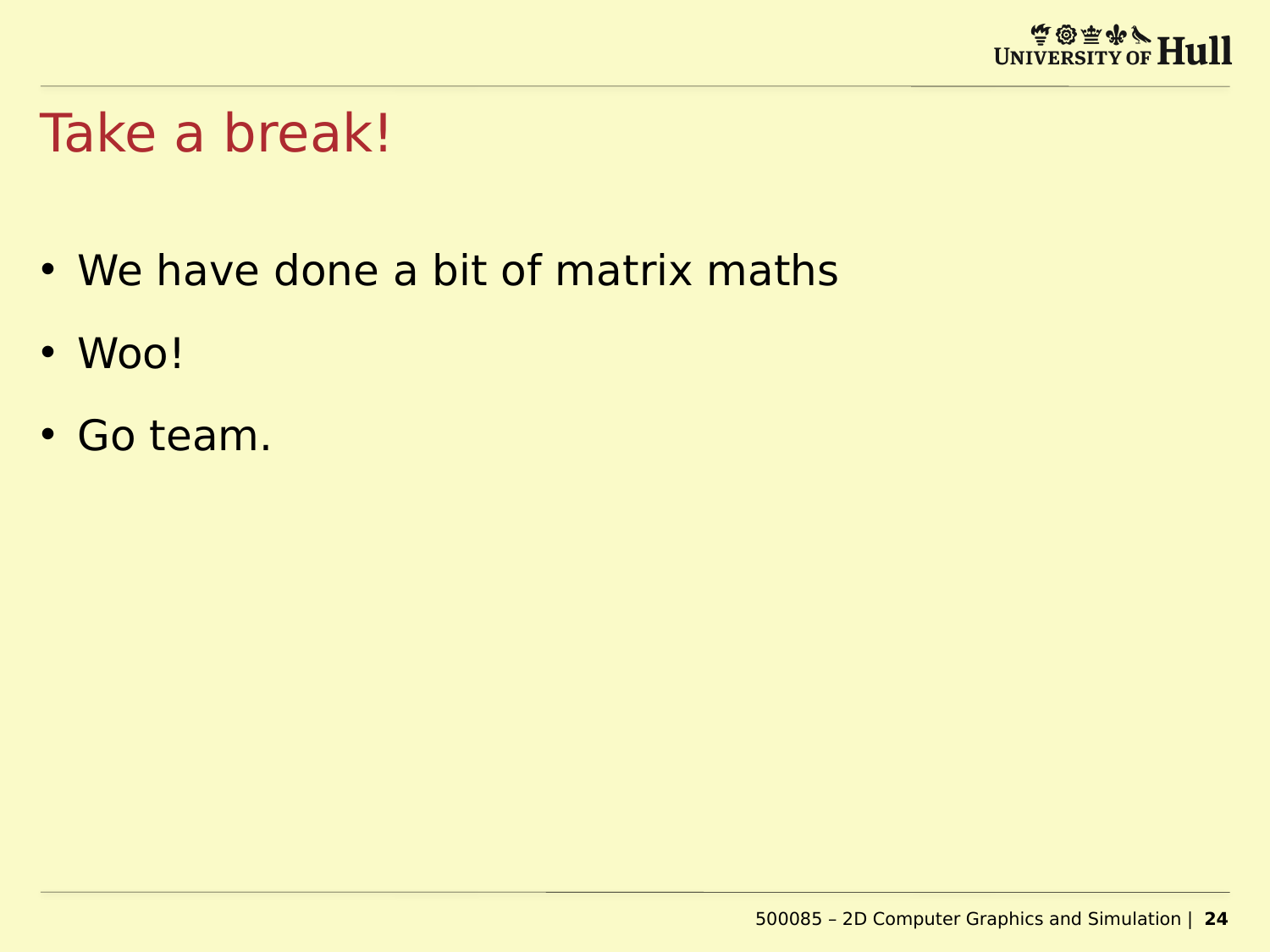

# Take a break!
We have done a bit of matrix maths
Woo!
Go team.

500085 – 2D Computer Graphics and Simulation |  24